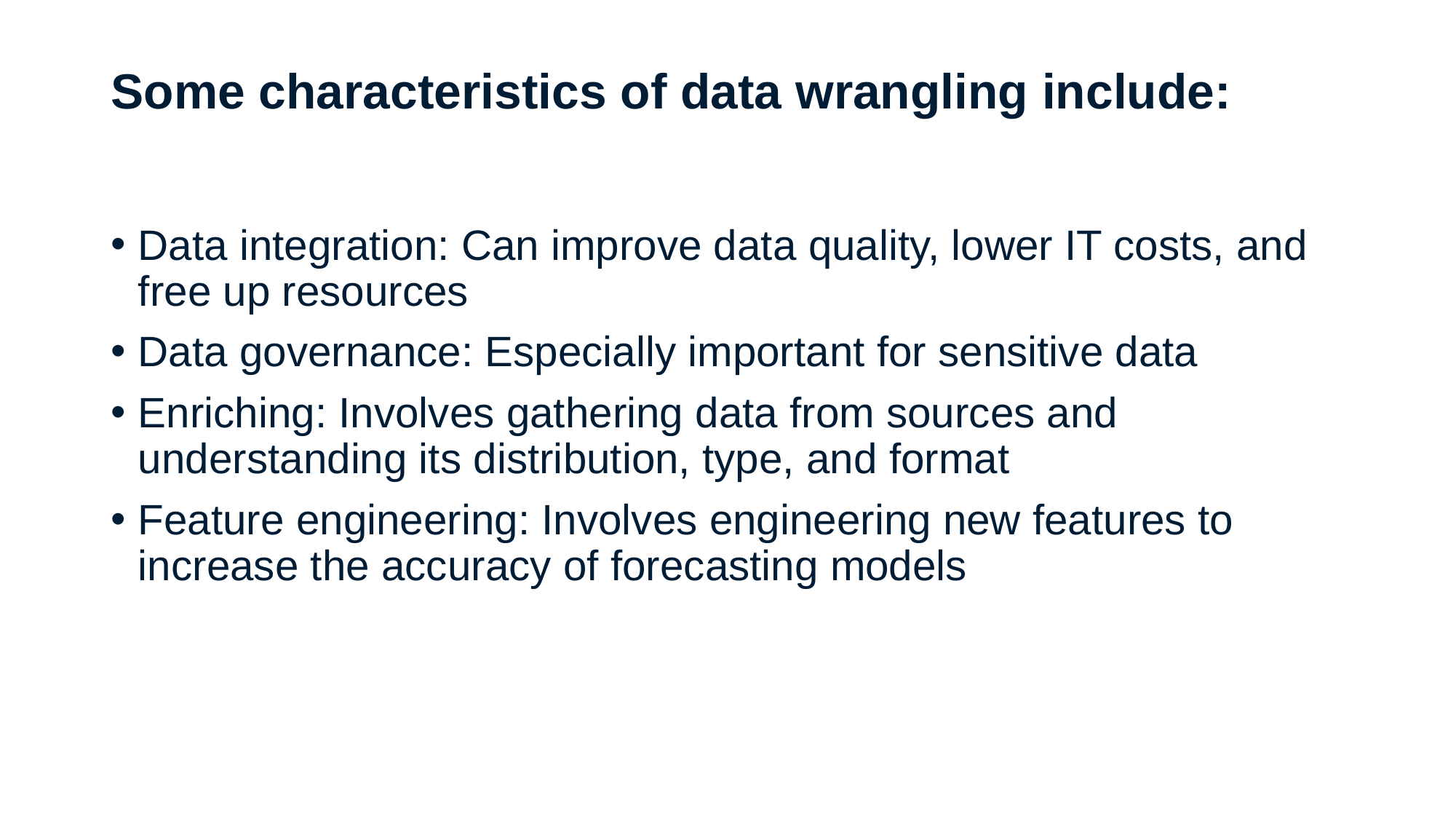

# Some characteristics of data wrangling include:
Data integration: Can improve data quality, lower IT costs, and free up resources
Data governance: Especially important for sensitive data
Enriching: Involves gathering data from sources and understanding its distribution, type, and format
Feature engineering: Involves engineering new features to increase the accuracy of forecasting models